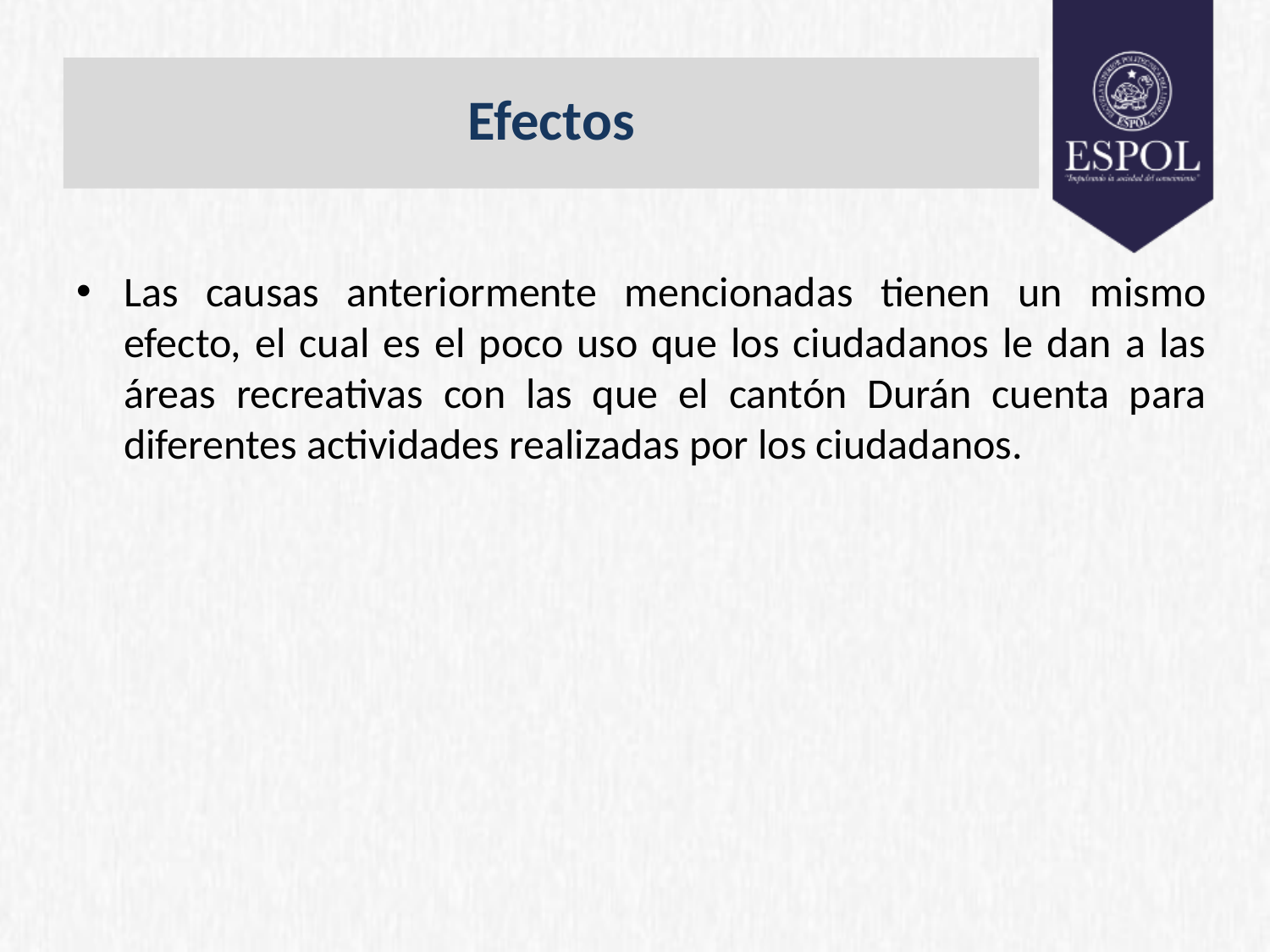

# Efectos
Las causas anteriormente mencionadas tienen un mismo efecto, el cual es el poco uso que los ciudadanos le dan a las áreas recreativas con las que el cantón Durán cuenta para diferentes actividades realizadas por los ciudadanos.